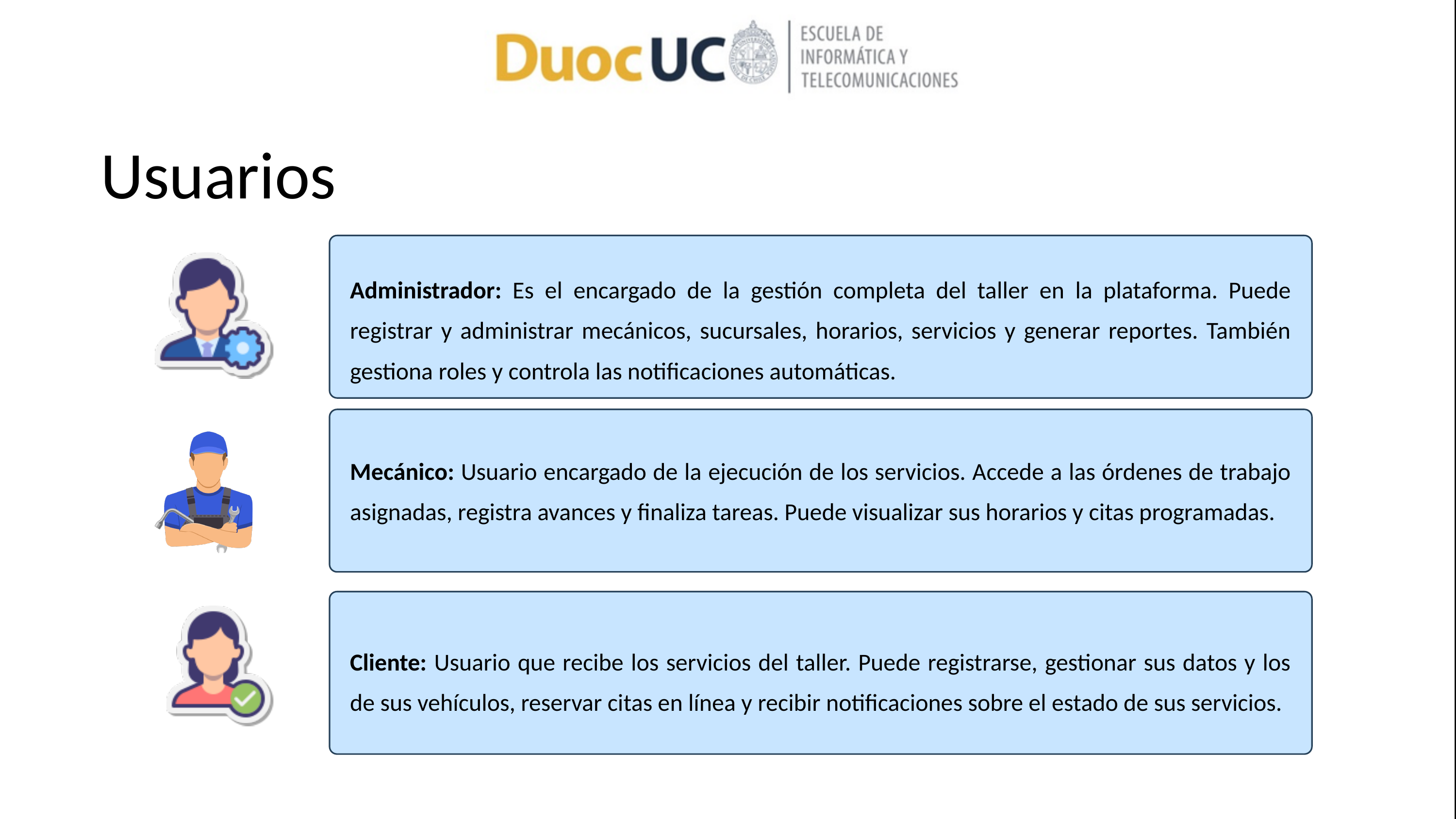

Usuarios

Administrador: Es el encargado de la gestión completa del taller en la plataforma. Puede registrar y administrar mecánicos, sucursales, horarios, servicios y generar reportes. También gestiona roles y controla las notificaciones automáticas.

Mecánico: Usuario encargado de la ejecución de los servicios. Accede a las órdenes de trabajo asignadas, registra avances y finaliza tareas. Puede visualizar sus horarios y citas programadas.

Cliente: Usuario que recibe los servicios del taller. Puede registrarse, gestionar sus datos y los de sus vehículos, reservar citas en línea y recibir notificaciones sobre el estado de sus servicios.